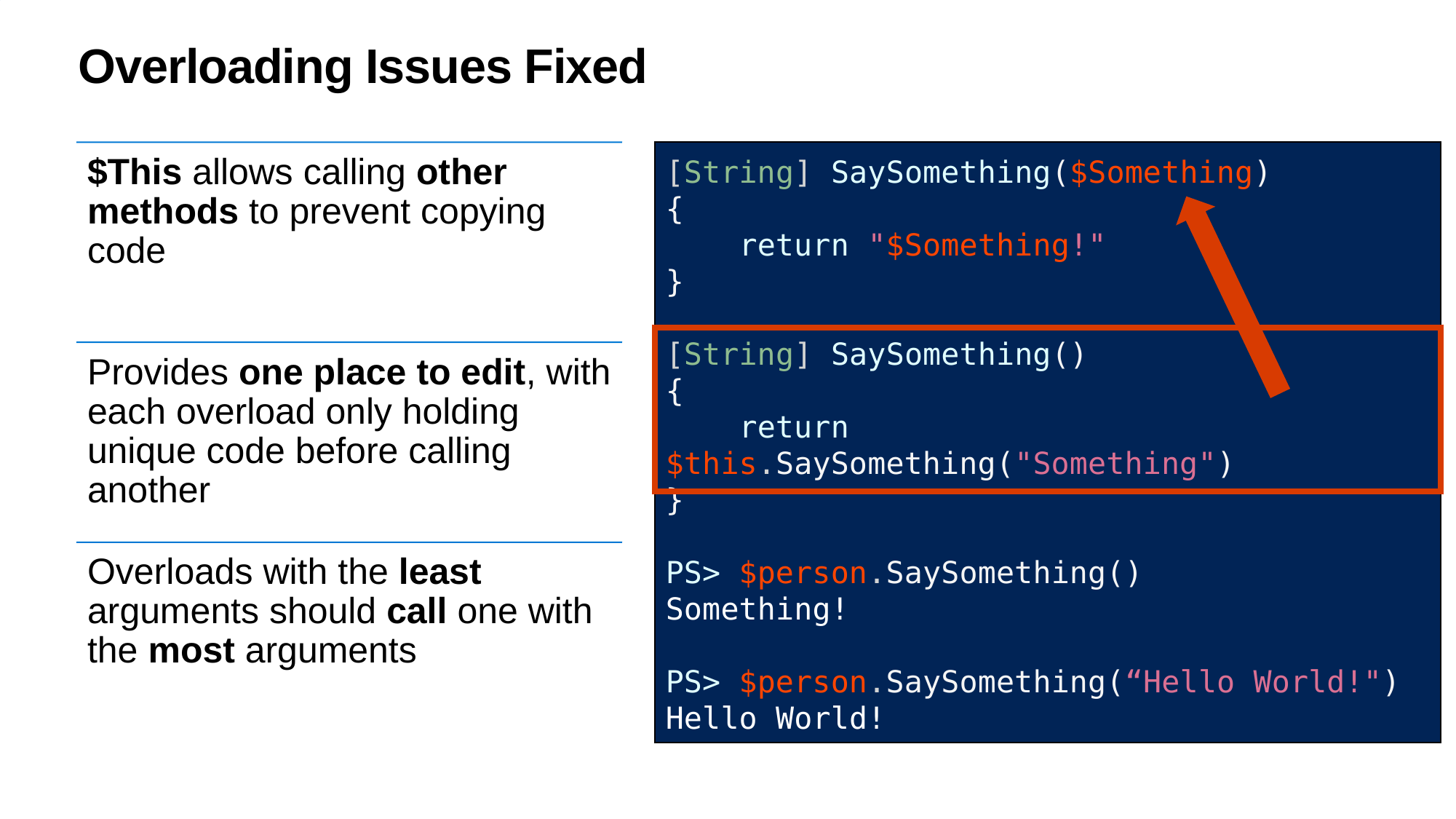

# Overloading Issues Fixed
$This allows calling other methods to prevent copying code
Provides one place to edit, with each overload only holding unique code before calling another
Overloads with the least arguments should call one with the most arguments
[String] SaySomething($Something)
{
    return "$Something!"
}

[String] SaySomething()
{
    return $this.SaySomething("Something")
}

PS> $person.SaySomething()
Something!

PS> $person.SaySomething(“Hello World!")
Hello World!